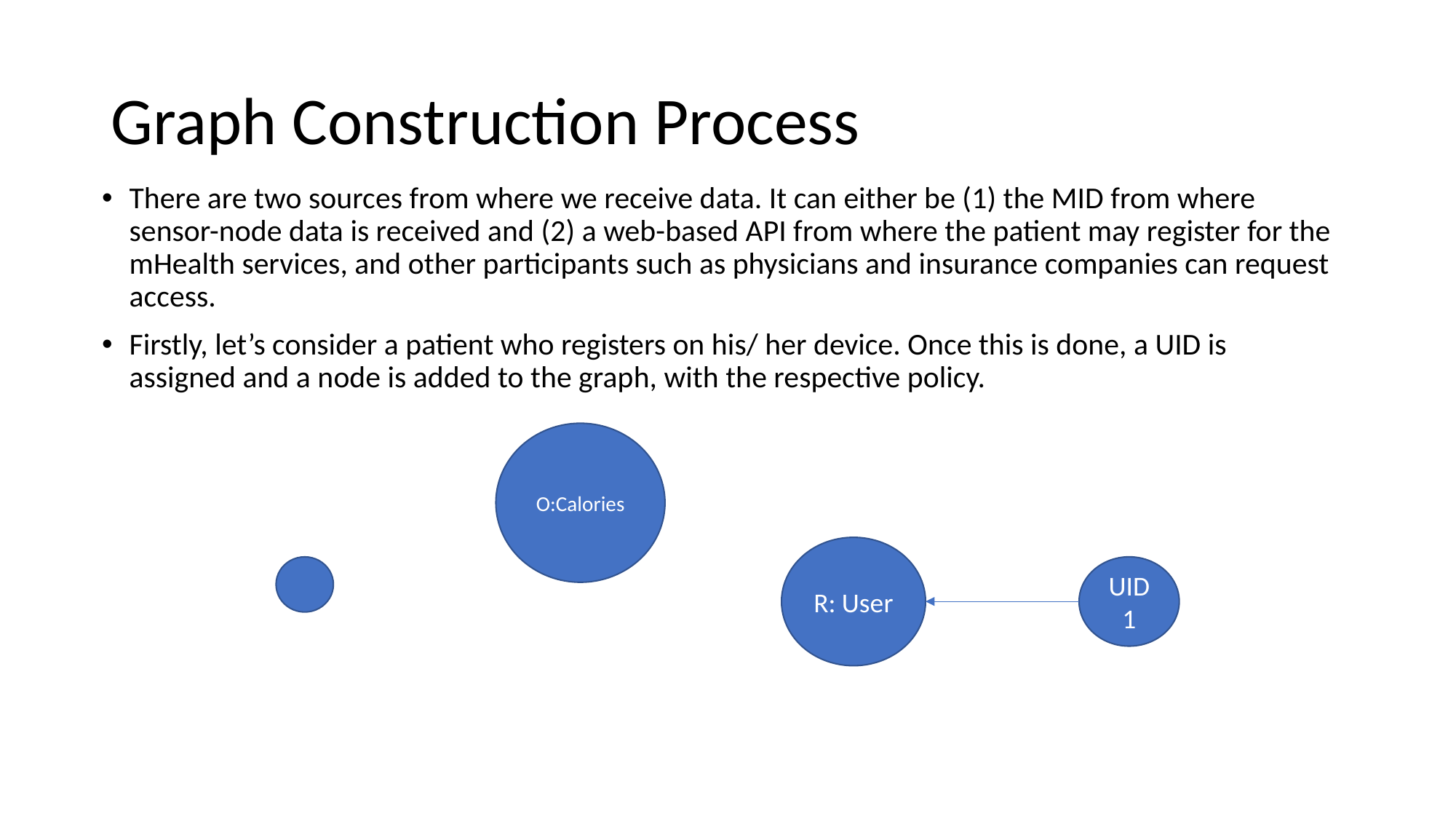

# Graph Construction Process
There are two sources from where we receive data. It can either be (1) the MID from where sensor-node data is received and (2) a web-based API from where the patient may register for the mHealth services, and other participants such as physicians and insurance companies can request access.
Firstly, let’s consider a patient who registers on his/ her device. Once this is done, a UID is assigned and a node is added to the graph, with the respective policy.
O:Calories
R: User

UID1